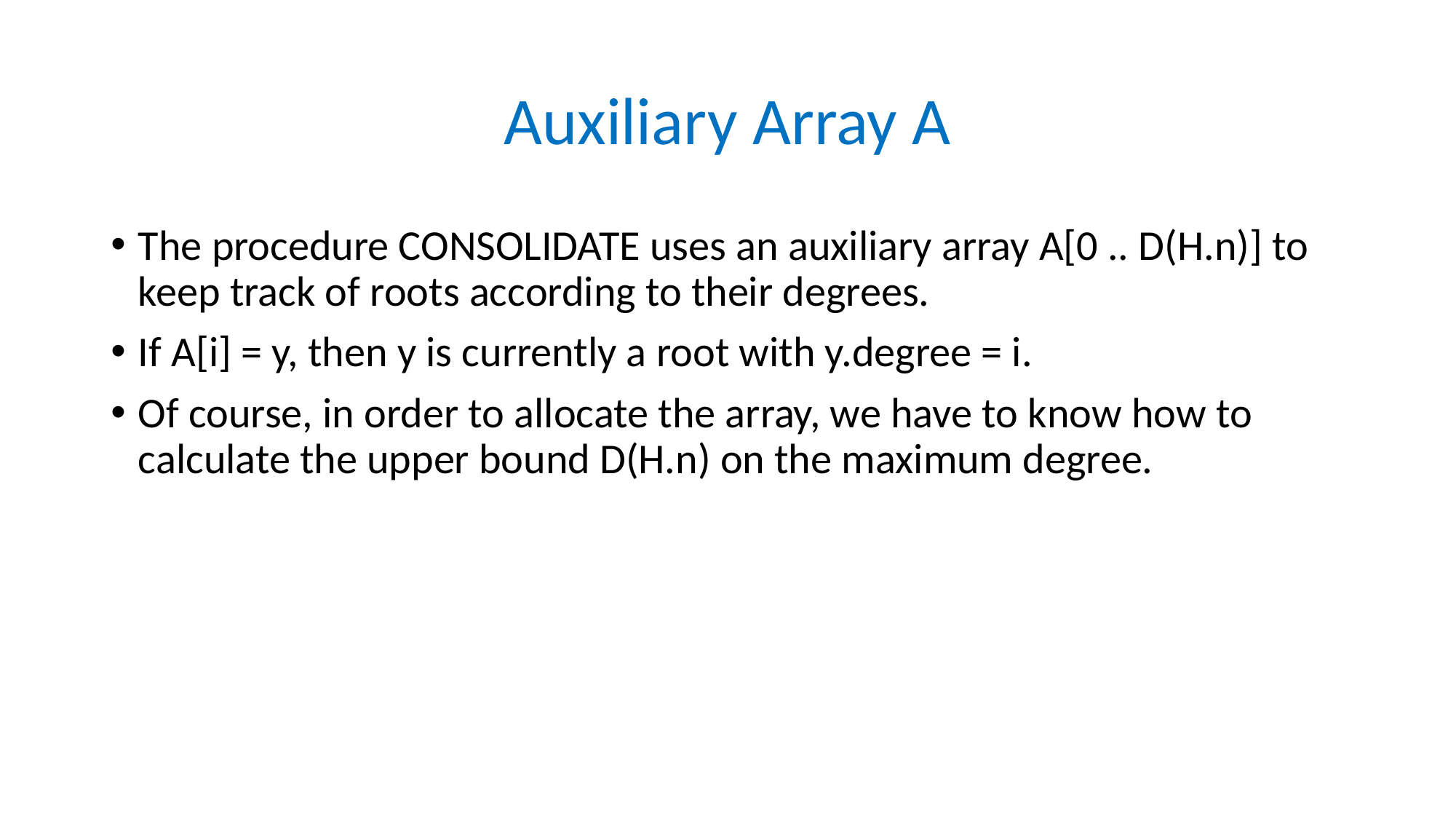

# Auxiliary Array A
The procedure CONSOLIDATE uses an auxiliary array A[0 .. D(H.n)] to keep track of roots according to their degrees.
If A[i] = y, then y is currently a root with y.degree = i.
Of course, in order to allocate the array, we have to know how to calculate the upper bound D(H.n) on the maximum degree.